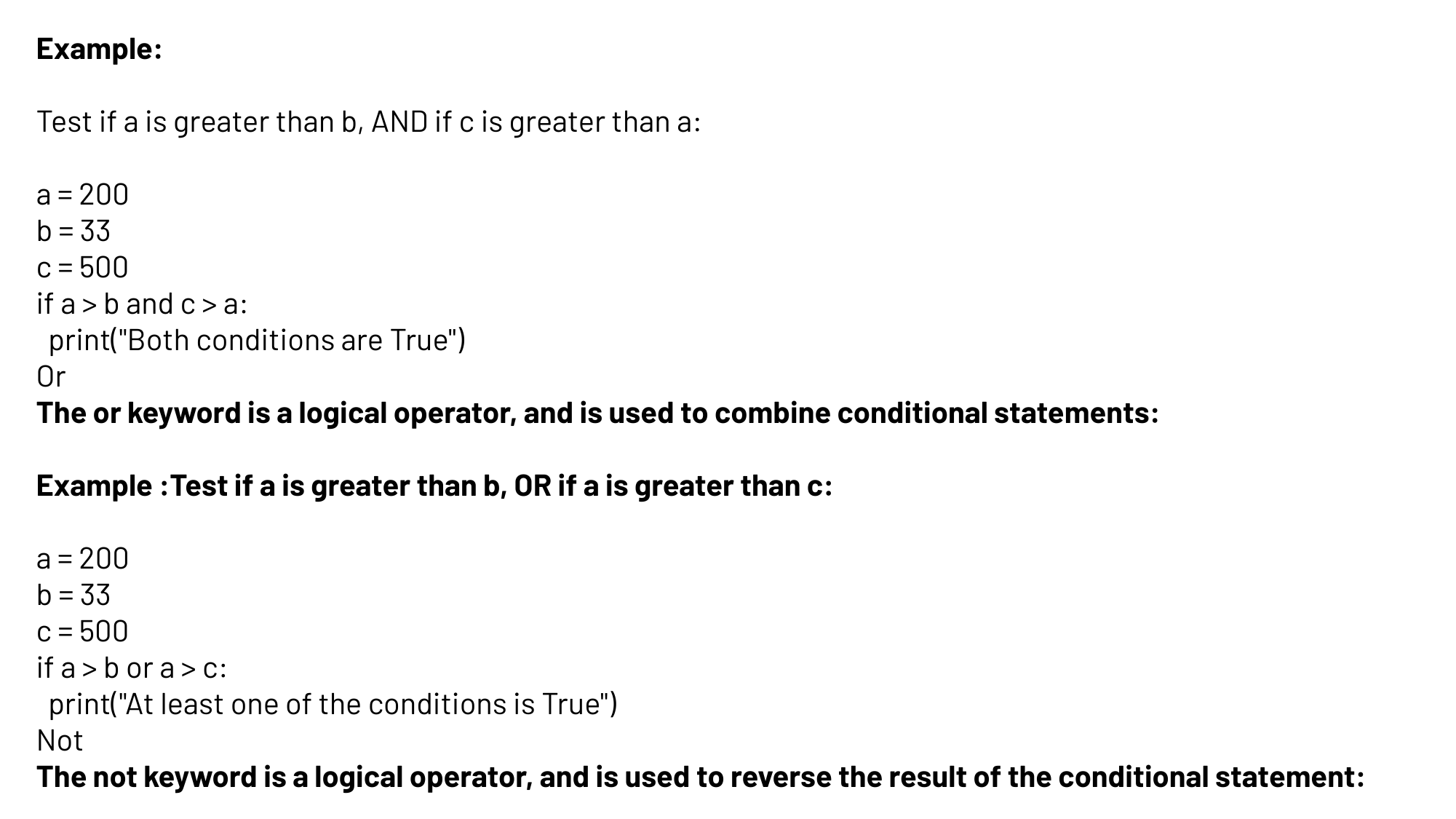

Example:

Test if a is greater than b, AND if c is greater than a:

a = 200
b = 33
c = 500
if a > b and c > a:
  print("Both conditions are True")
Or
The or keyword is a logical operator, and is used to combine conditional statements:

Example :Test if a is greater than b, OR if a is greater than c:

a = 200
b = 33
c = 500
if a > b or a > c:
  print("At least one of the conditions is True")
Not
The not keyword is a logical operator, and is used to reverse the result of the conditional statement: